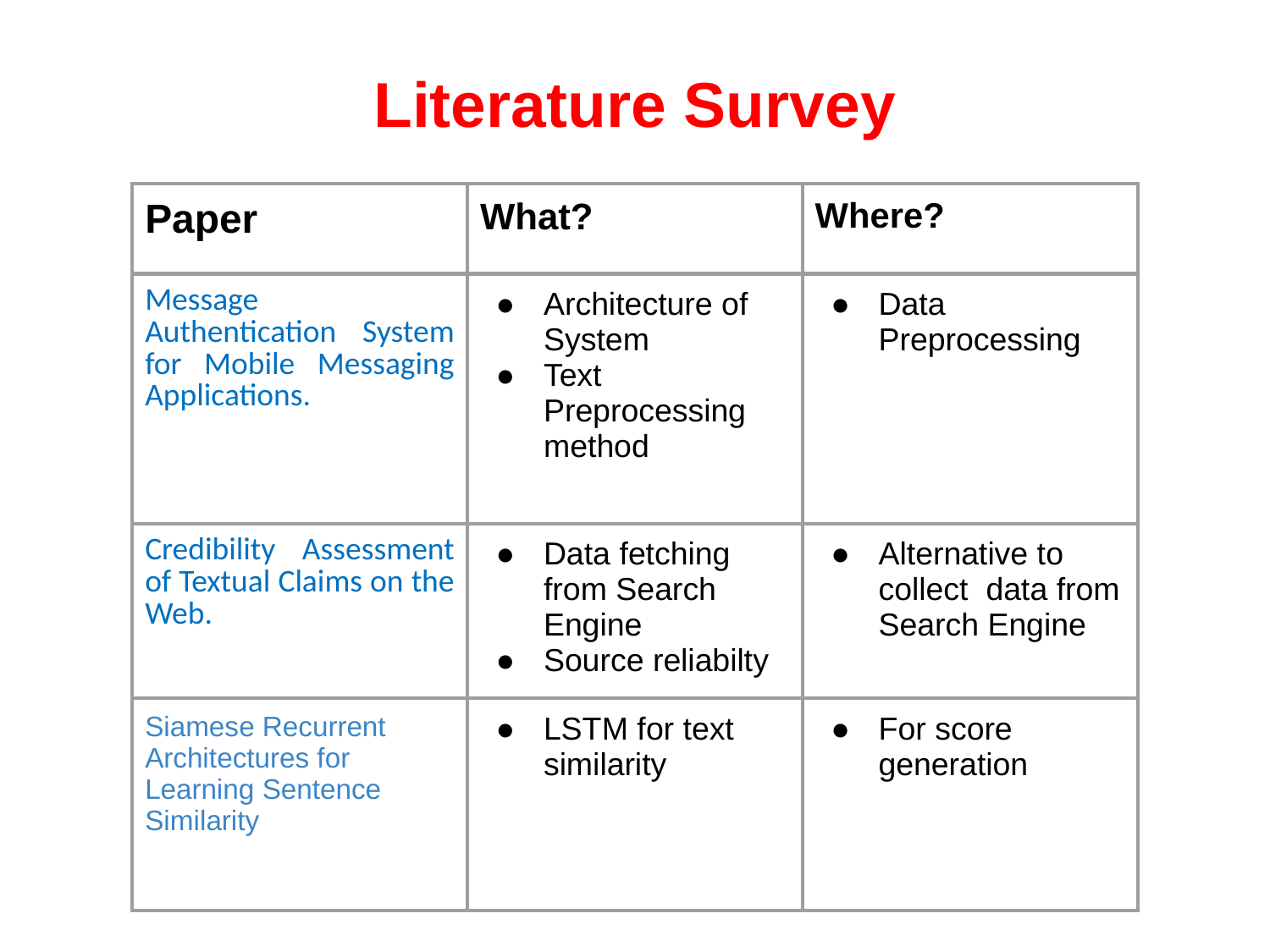

# Literature Survey
| Paper | What? | Where? |
| --- | --- | --- |
| Message Authentication System for Mobile Messaging Applications. | Architecture of System Text Preprocessing method | Data Preprocessing |
| Credibility Assessment of Textual Claims on the Web. | Data fetching from Search Engine Source reliabilty | Alternative to collect data from Search Engine |
| Siamese Recurrent Architectures for Learning Sentence Similarity | LSTM for text similarity | For score generation |